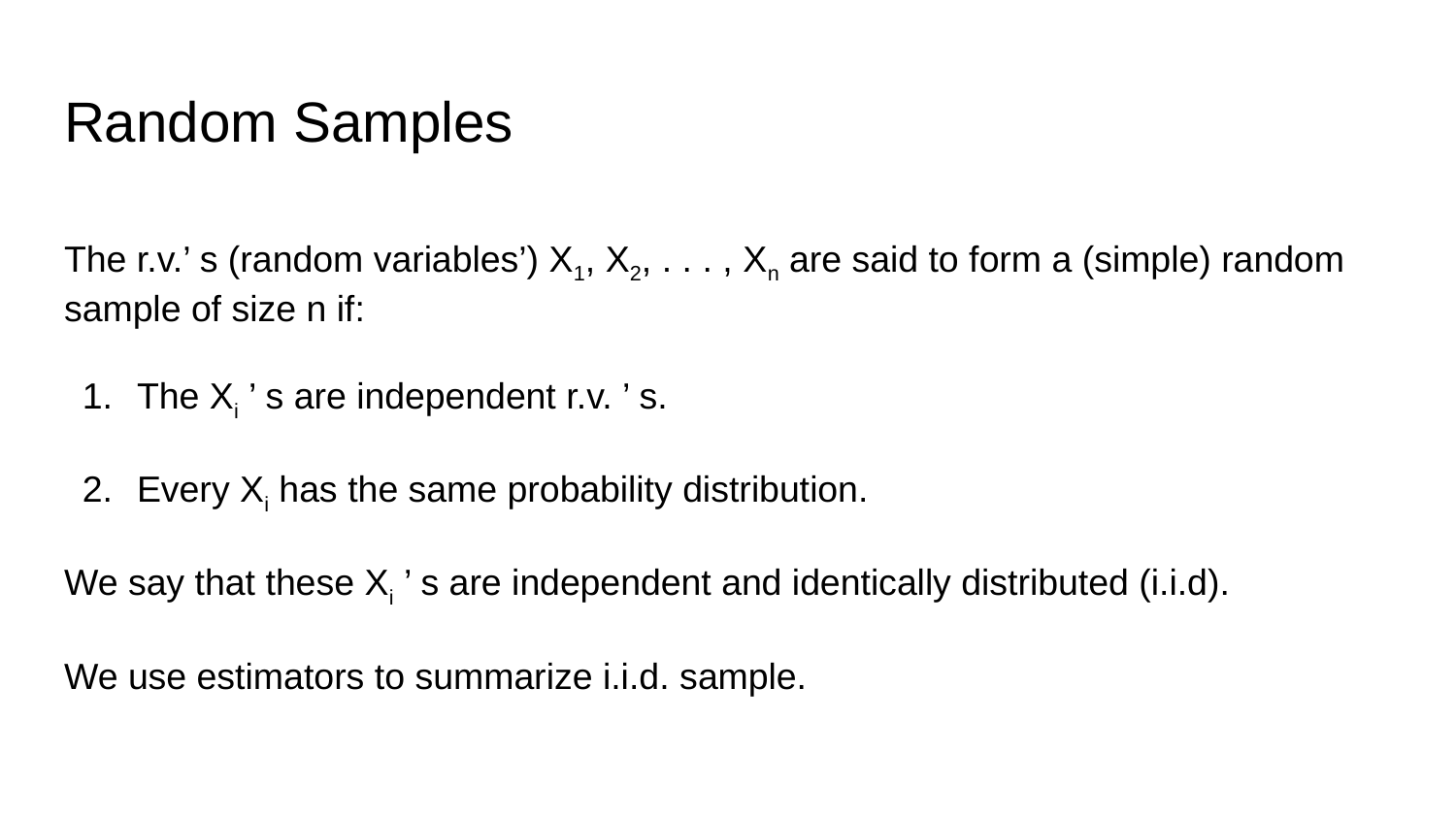

# Random Samples
The r.v.’ s (random variables’) X1, X2, . . . , Xn are said to form a (simple) random sample of size n if:

The Xi ’ s are independent r.v. ’ s.

Every Xi has the same probability distribution.

We say that these Xi ’ s are independent and identically distributed (i.i.d).

We use estimators to summarize i.i.d. sample.